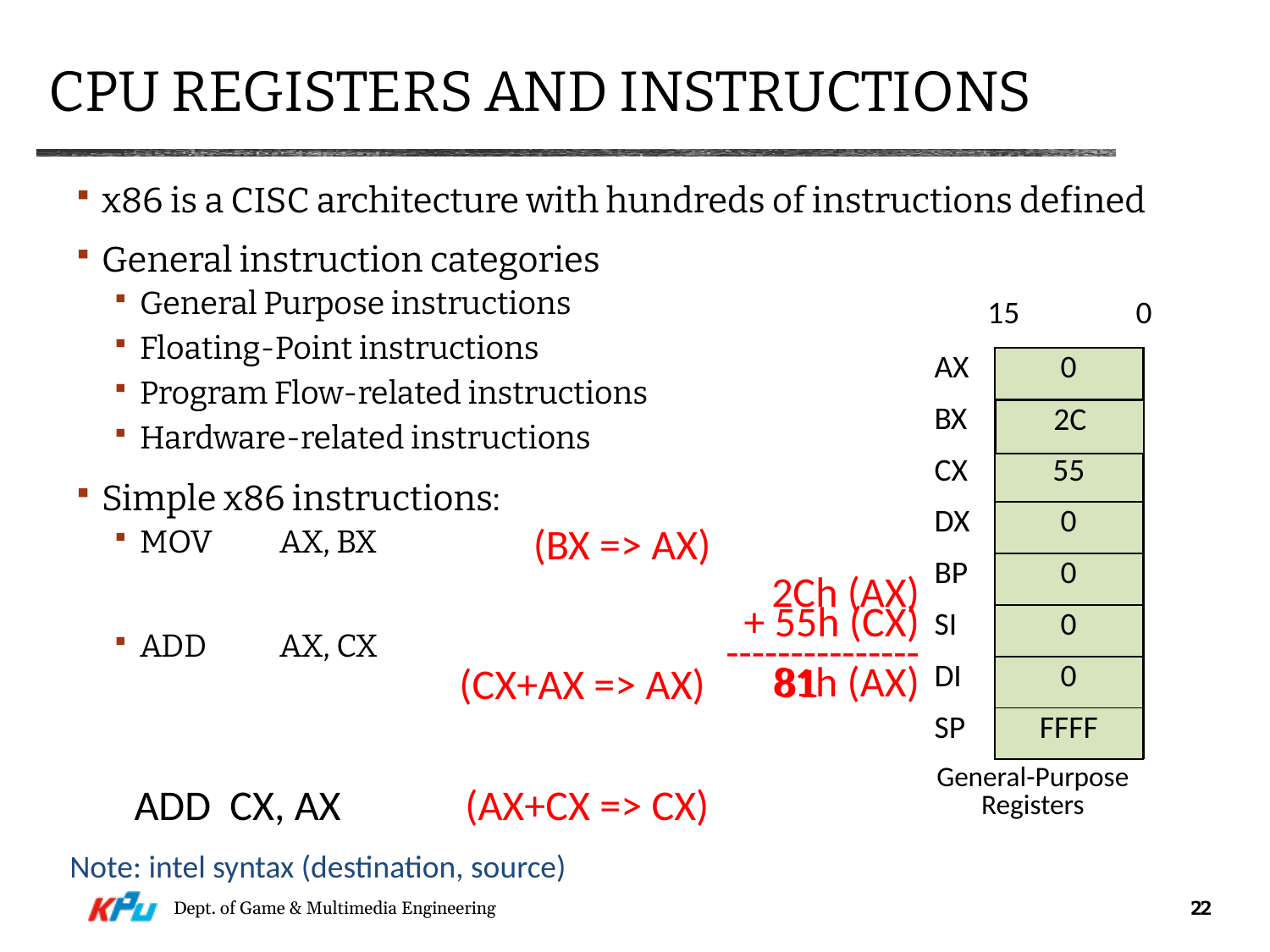

# CPU registers and instructions
x86 is a CISC architecture with hundreds of instructions defined
General instruction categories
General Purpose instructions
Floating-Point instructions
Program Flow-related instructions
Hardware-related instructions
Simple x86 instructions:
MOV	  AX, BX

ADD	  AX, CX

15
0
| AX |  |
| --- | --- |
| BX |  |
| CX |  |
| DX |  |
| BP |  |
| SI |  |
| DI |  |
| SP |  |
| General-Purpose Registers |  |
| 0 |
| --- |
| 2C |
| 55 |
| 0 |
| 0 |
| 0 |
| 0 |
| FFFF |
| 2C |
| --- |
(BX => AX)
2Ch (AX)
+ 55h (CX)
---------------
81h (AX)
(CX+AX => AX)
81
ADD  CX, AX             (AX+CX => CX)
Note: intel syntax (destination, source)
Dept. of Game & Multimedia Engineering
22